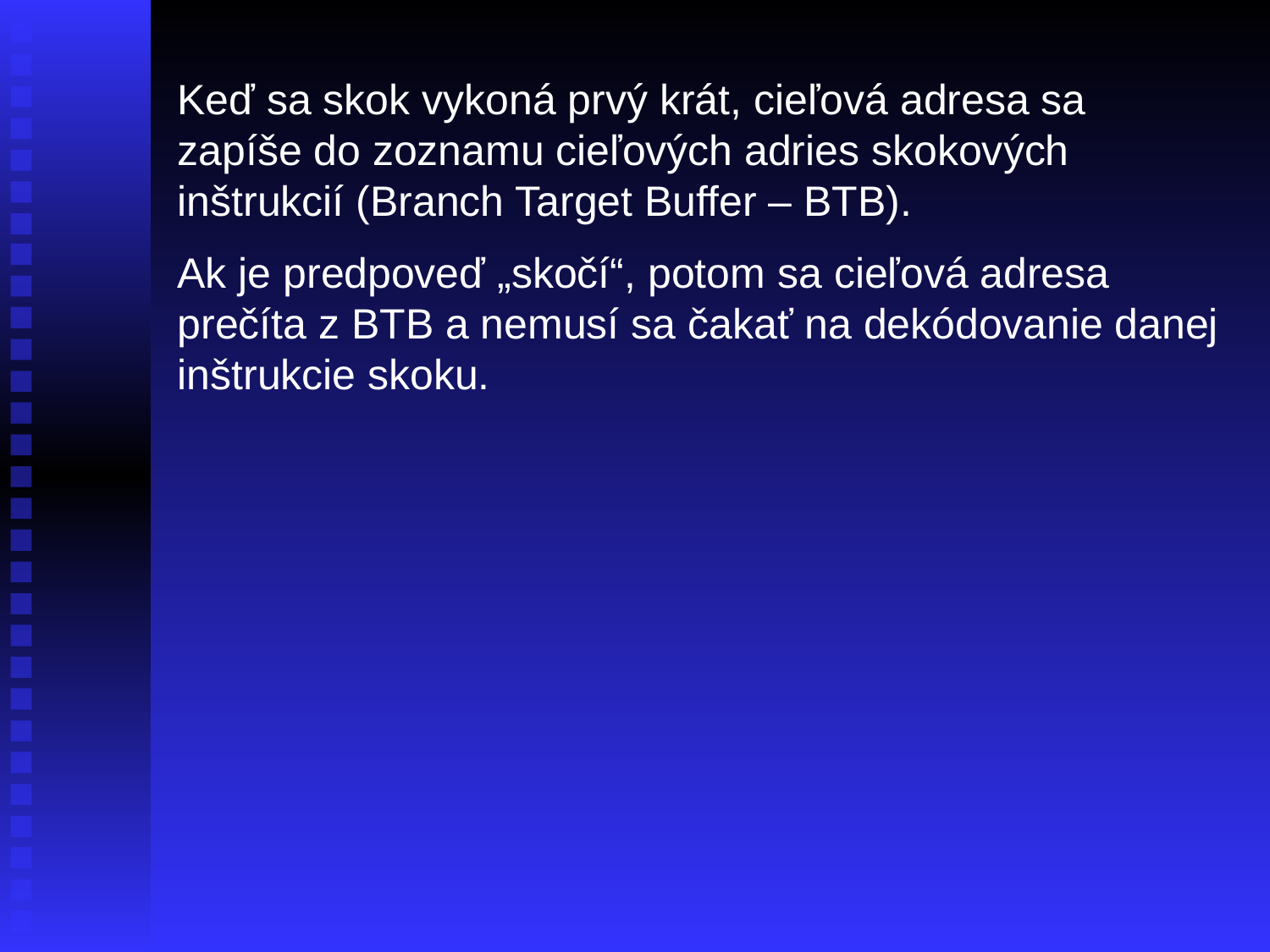

Keď sa skok vykoná prvý krát, cieľová adresa sa zapíše do zoznamu cieľových adries skokových inštrukcií (Branch Target Buffer – BTB).
Ak je predpoveď „skočí“, potom sa cieľová adresa prečíta z BTB a nemusí sa čakať na dekódovanie danej inštrukcie skoku.